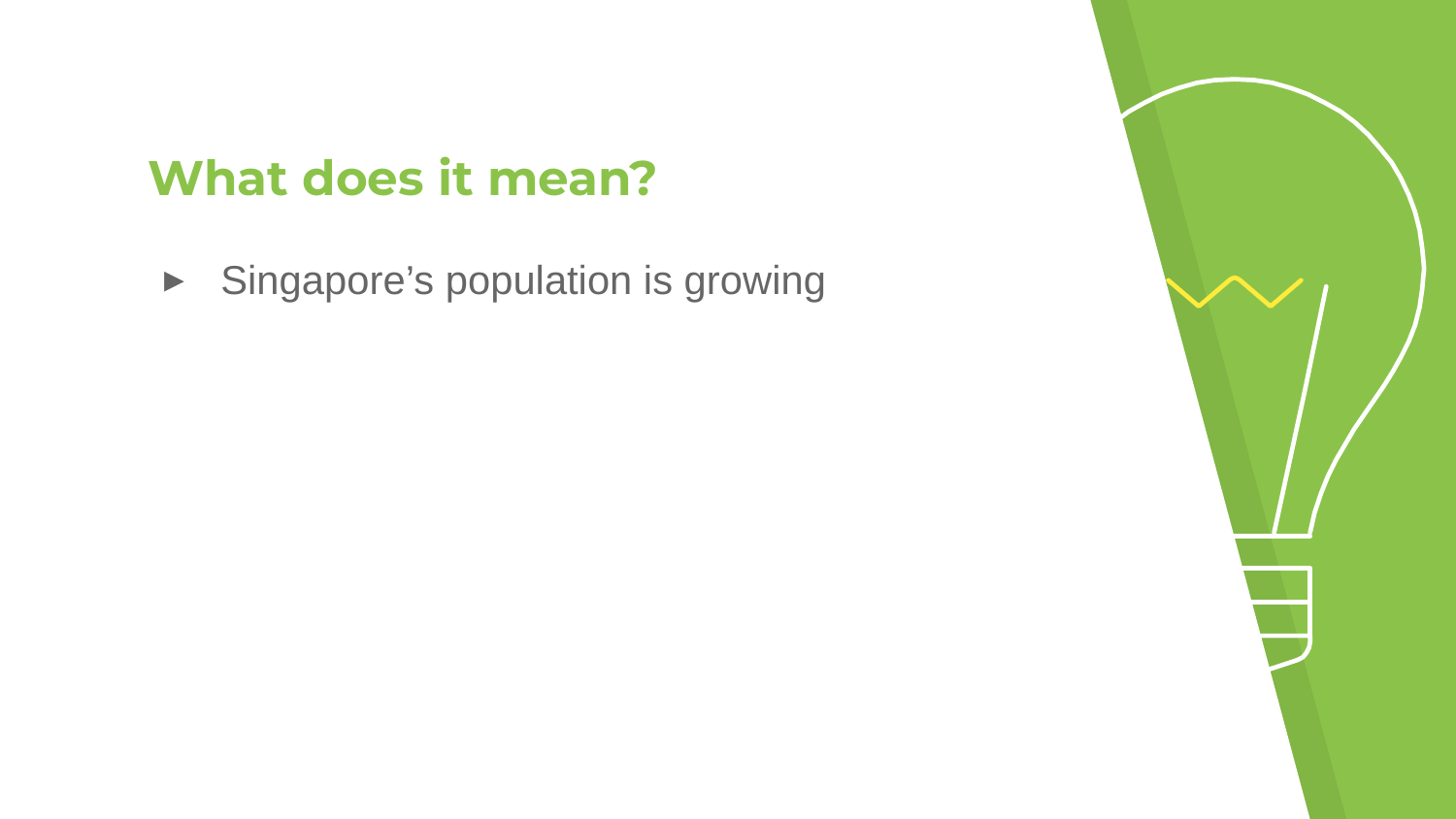

# What does it mean?
Singapore’s population is growing